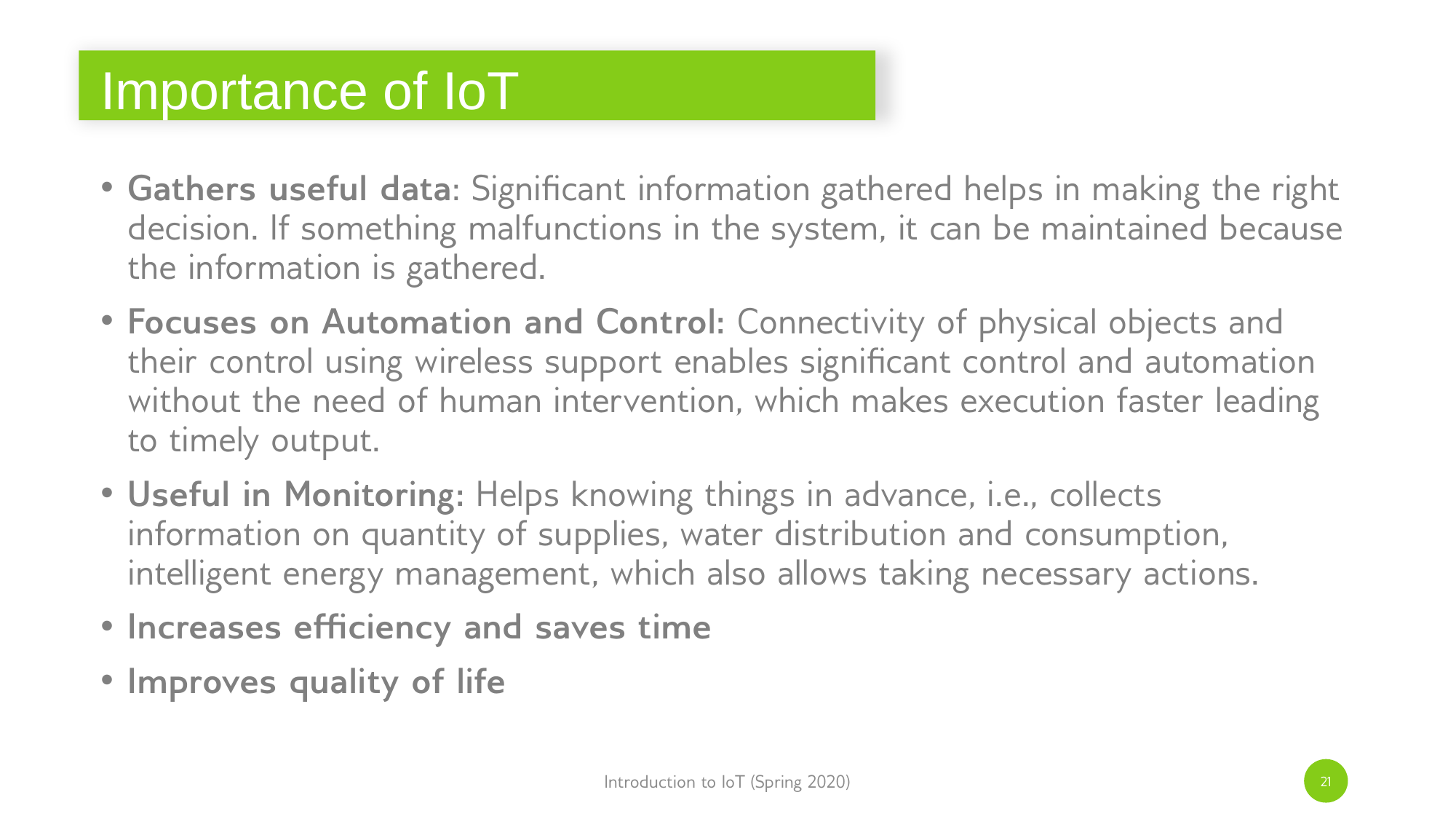

# Importance of IoT
Gathers useful data: Significant information gathered helps in making the right decision. If something malfunctions in the system, it can be maintained because the information is gathered.
Focuses on Automation and Control: Connectivity of physical objects and their control using wireless support enables significant control and automation without the need of human intervention, which makes execution faster leading to timely output.
Useful in Monitoring: Helps knowing things in advance, i.e., collects information on quantity of supplies, water distribution and consumption, intelligent energy management, which also allows taking necessary actions.
Increases efficiency and saves time
Improves quality of life
Introduction to IoT (Spring 2020)
21